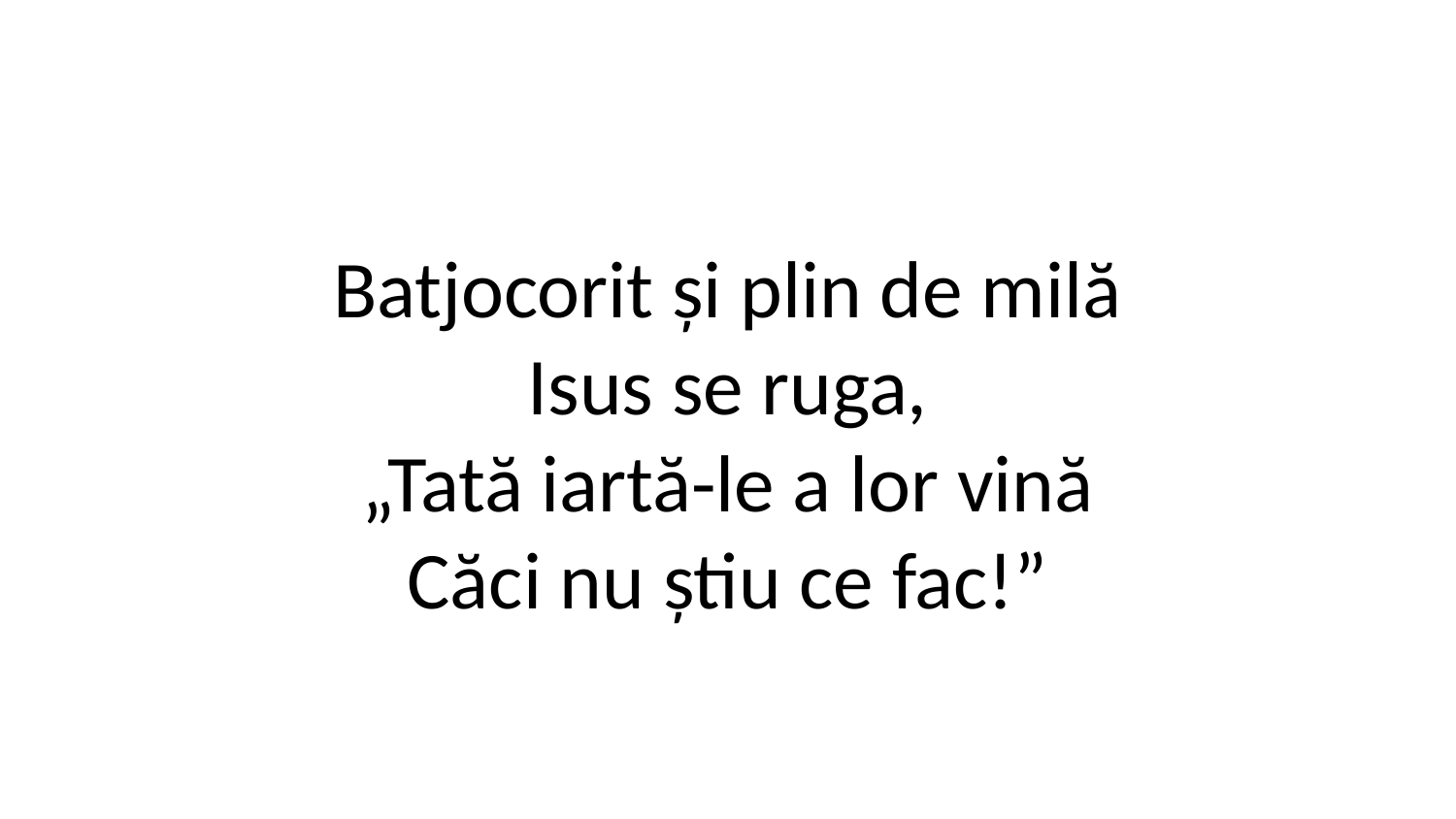

Batjocorit și plin de milă
Isus se ruga,
„Tată iartă-le a lor vină
Căci nu știu ce fac!”